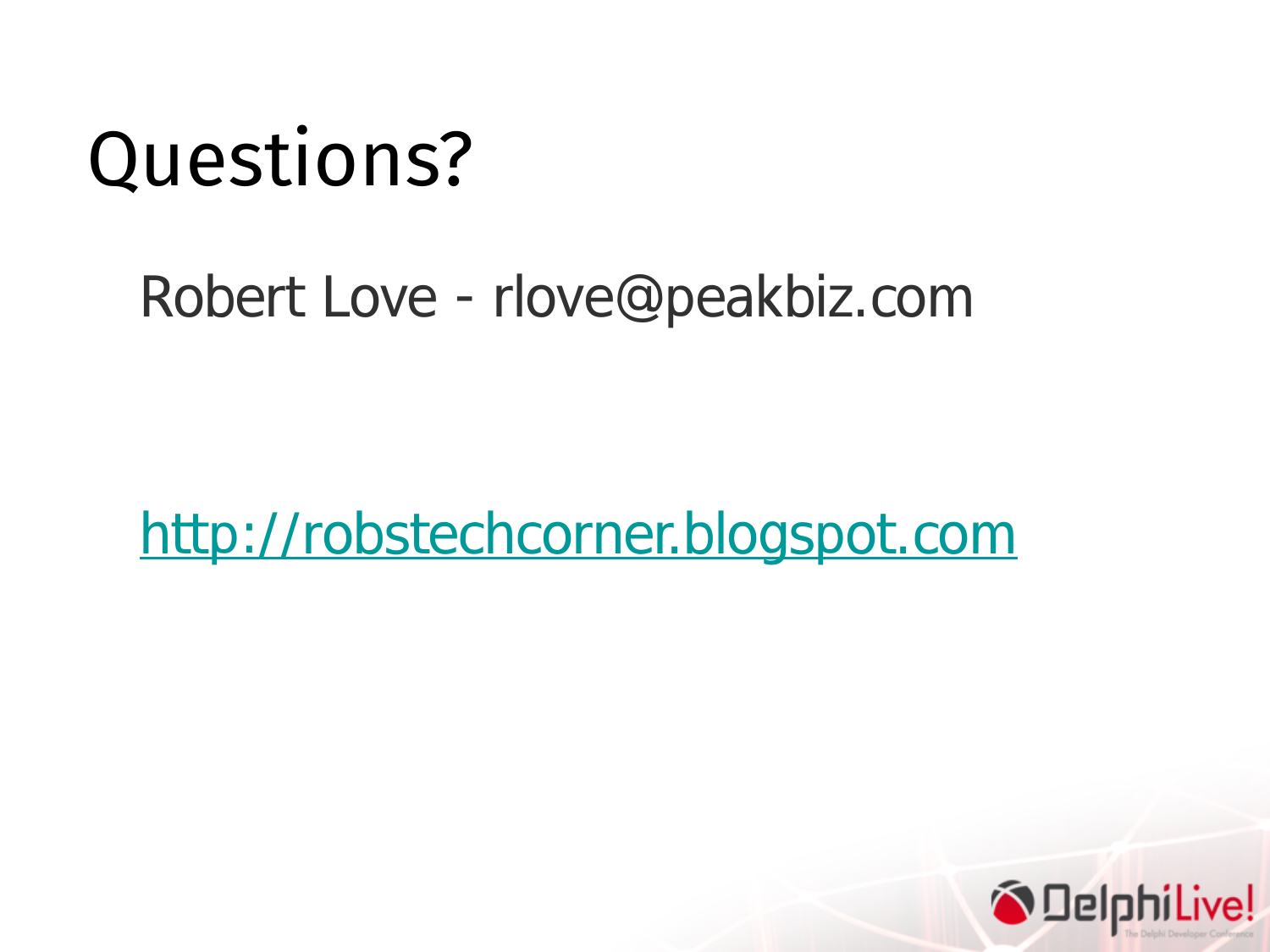

# Questions?
Robert Love - rlove@peakbiz.com

http://robstechcorner.blogspot.com